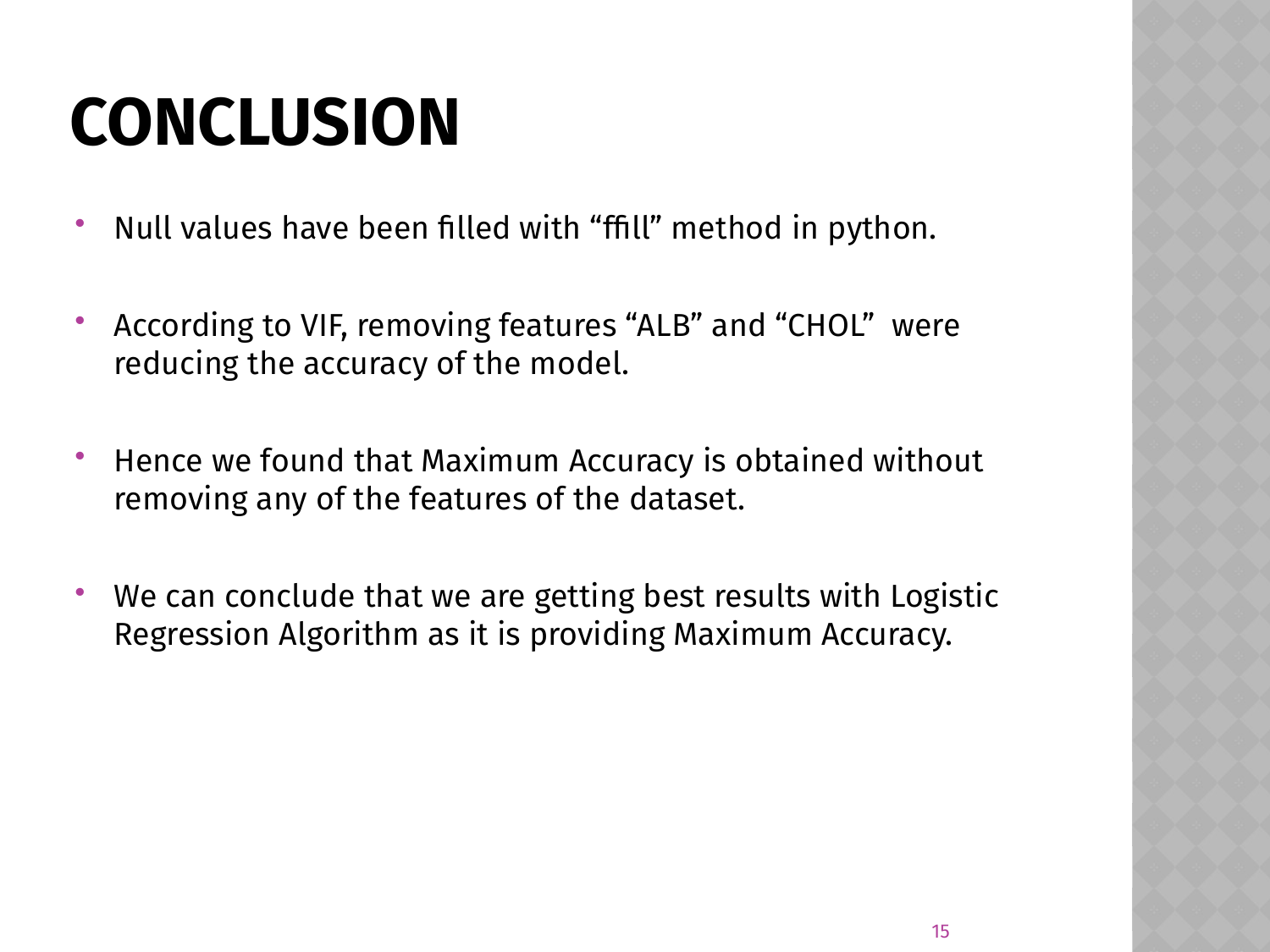

# conclusion
Null values have been filled with “ffill” method in python.

According to VIF, removing features “ALB” and “CHOL”  were reducing the accuracy of the model.

Hence we found that Maximum Accuracy is obtained without removing any of the features of the dataset.

We can conclude that we are getting best results with Logistic Regression Algorithm as it is providing Maximum Accuracy.

15